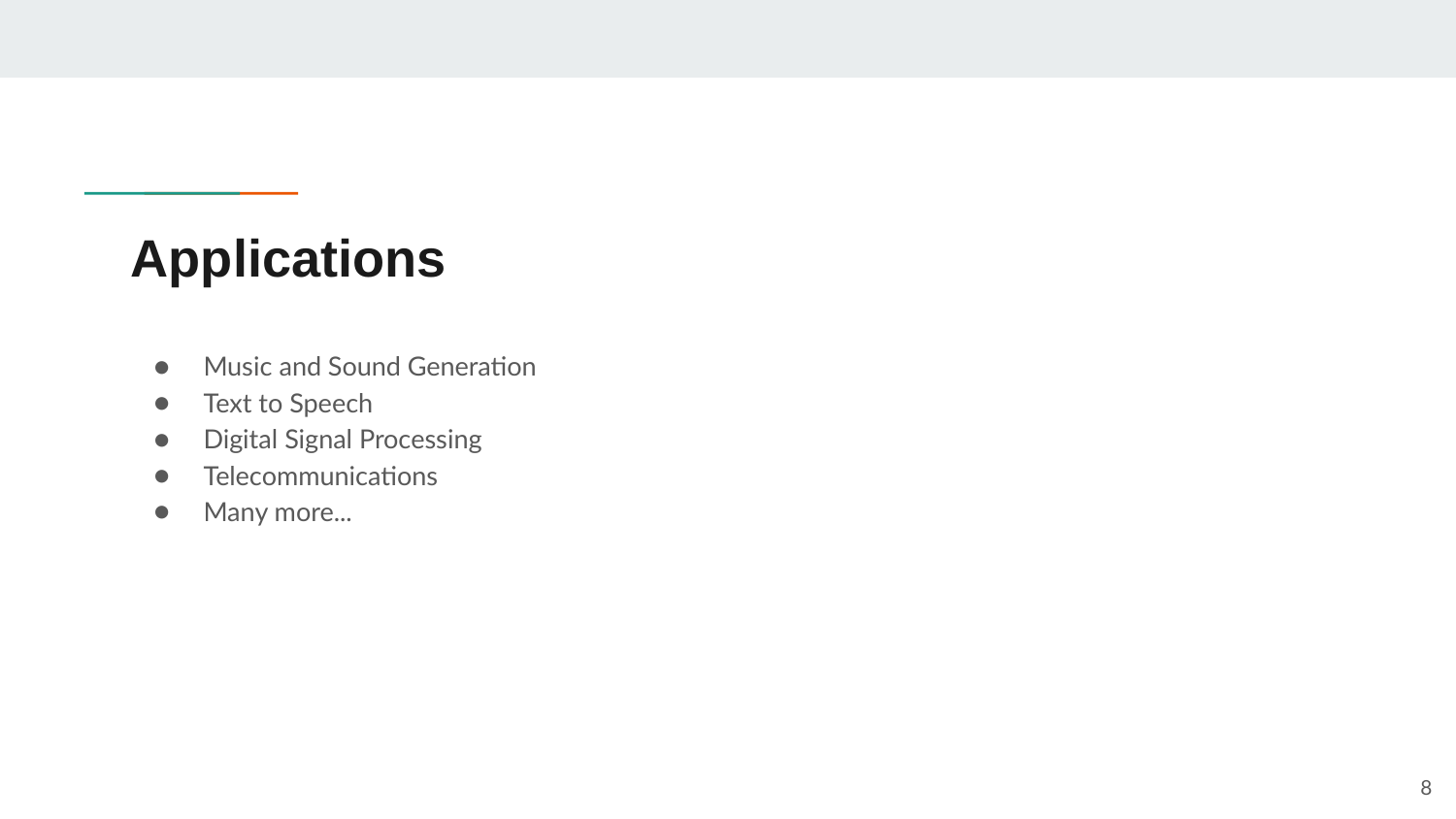

# Applications
Music and Sound Generation
Text to Speech
Digital Signal Processing
Telecommunications
Many more...
8